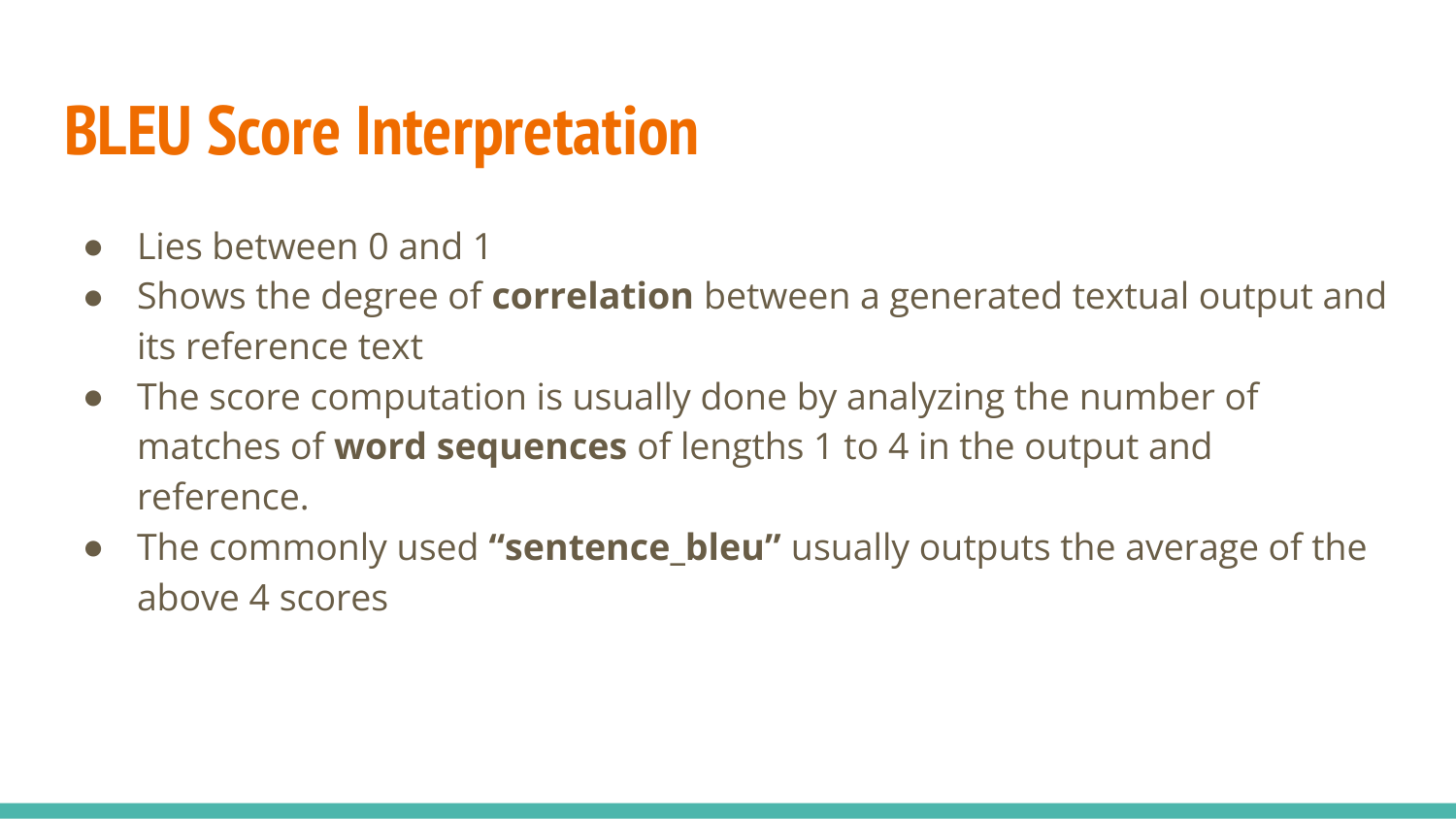

# BLEU Score Interpretation
Lies between 0 and 1
Shows the degree of correlation between a generated textual output and its reference text
The score computation is usually done by analyzing the number of matches of word sequences of lengths 1 to 4 in the output and reference.
The commonly used “sentence_bleu” usually outputs the average of the above 4 scores